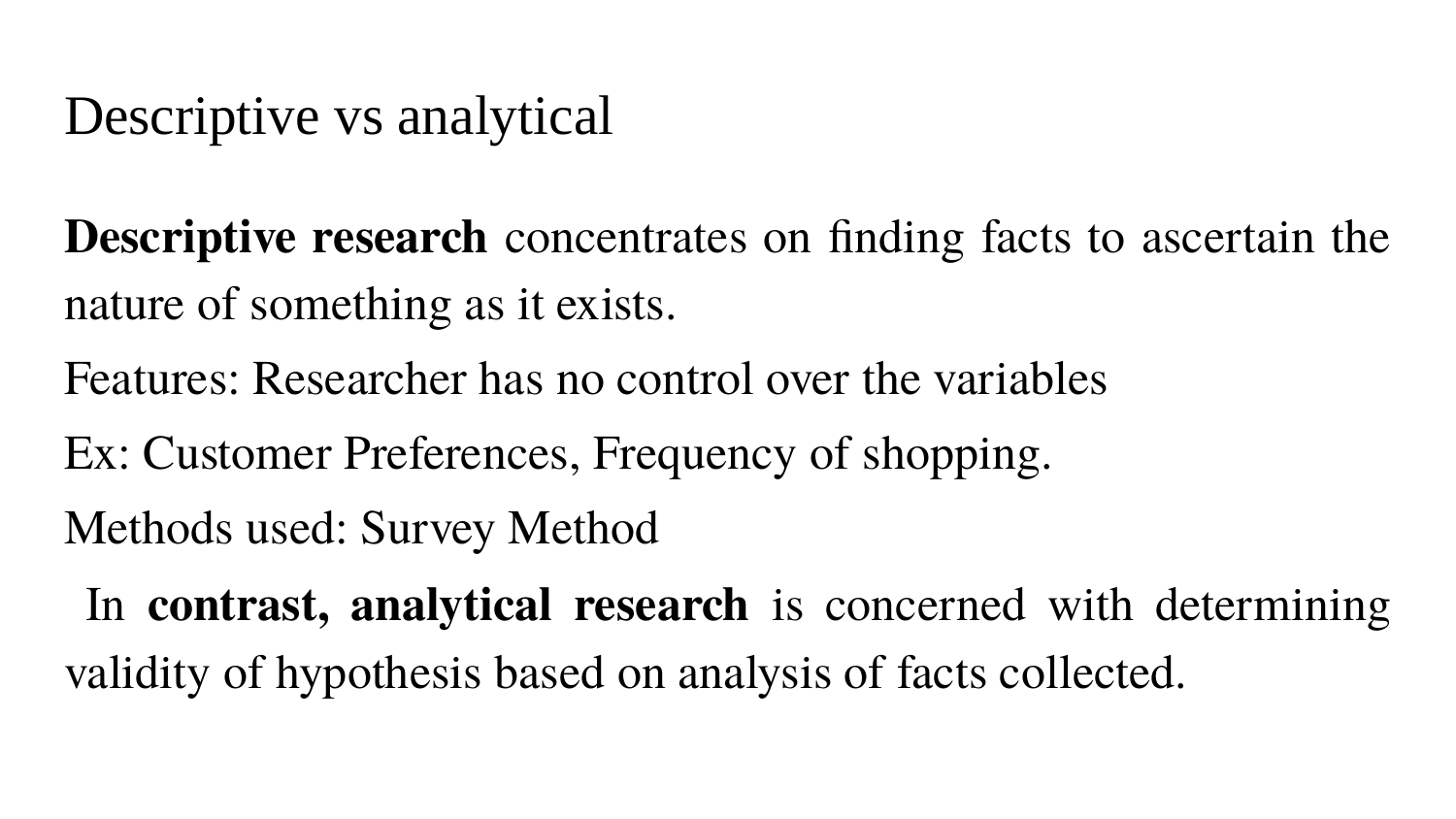

# Descriptive vs analytical
Descriptive research concentrates on finding facts to ascertain the nature of something as it exists.
Features: Researcher has no control over the variables
Ex: Customer Preferences, Frequency of shopping.
Methods used: Survey Method
 In contrast, analytical research is concerned with determining validity of hypothesis based on analysis of facts collected.